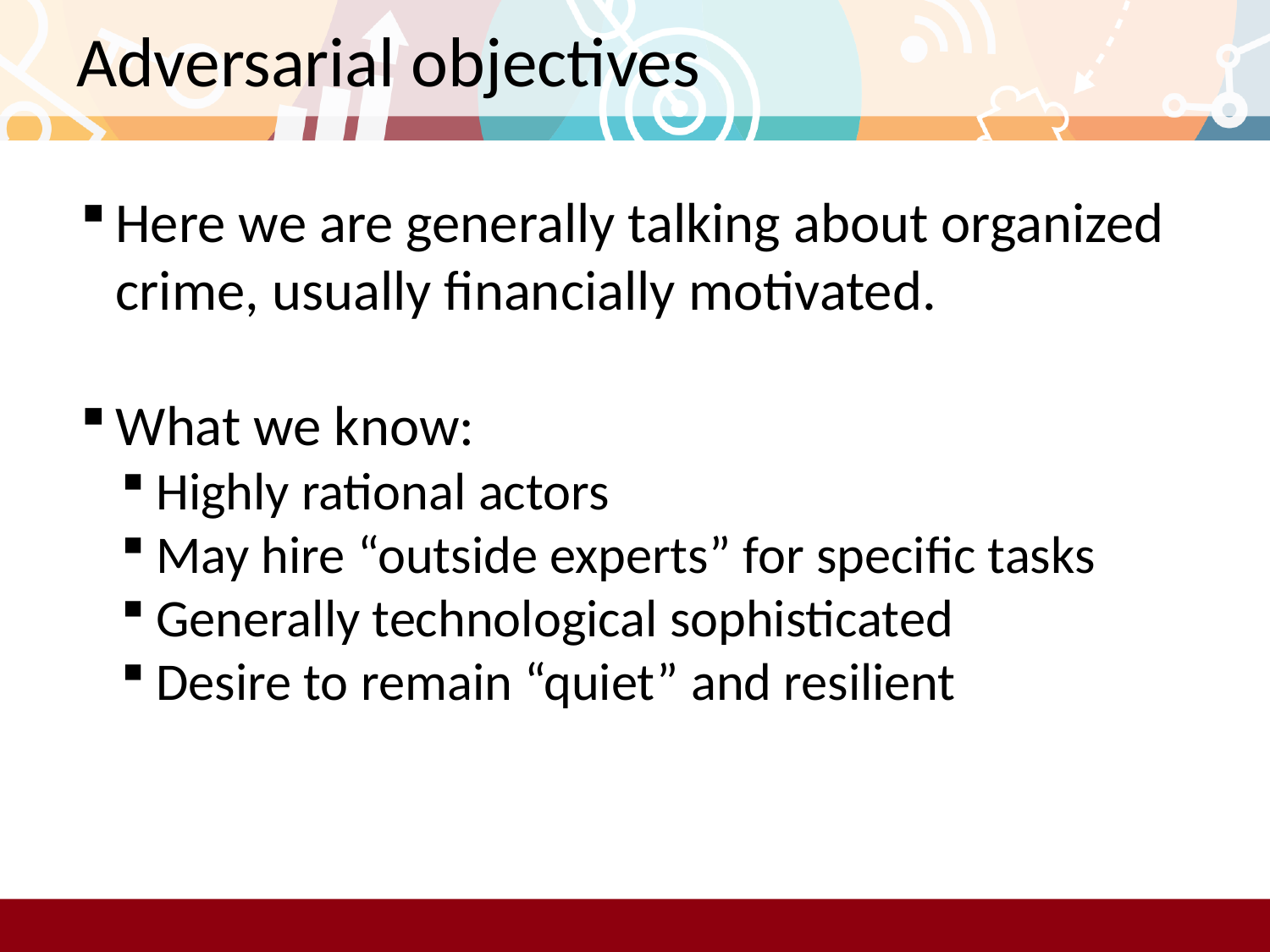

# Adversarial objectives
Here we are generally talking about organized crime, usually financially motivated.

What we know:
Highly rational actors
May hire “outside experts” for specific tasks
Generally technological sophisticated
Desire to remain “quiet” and resilient